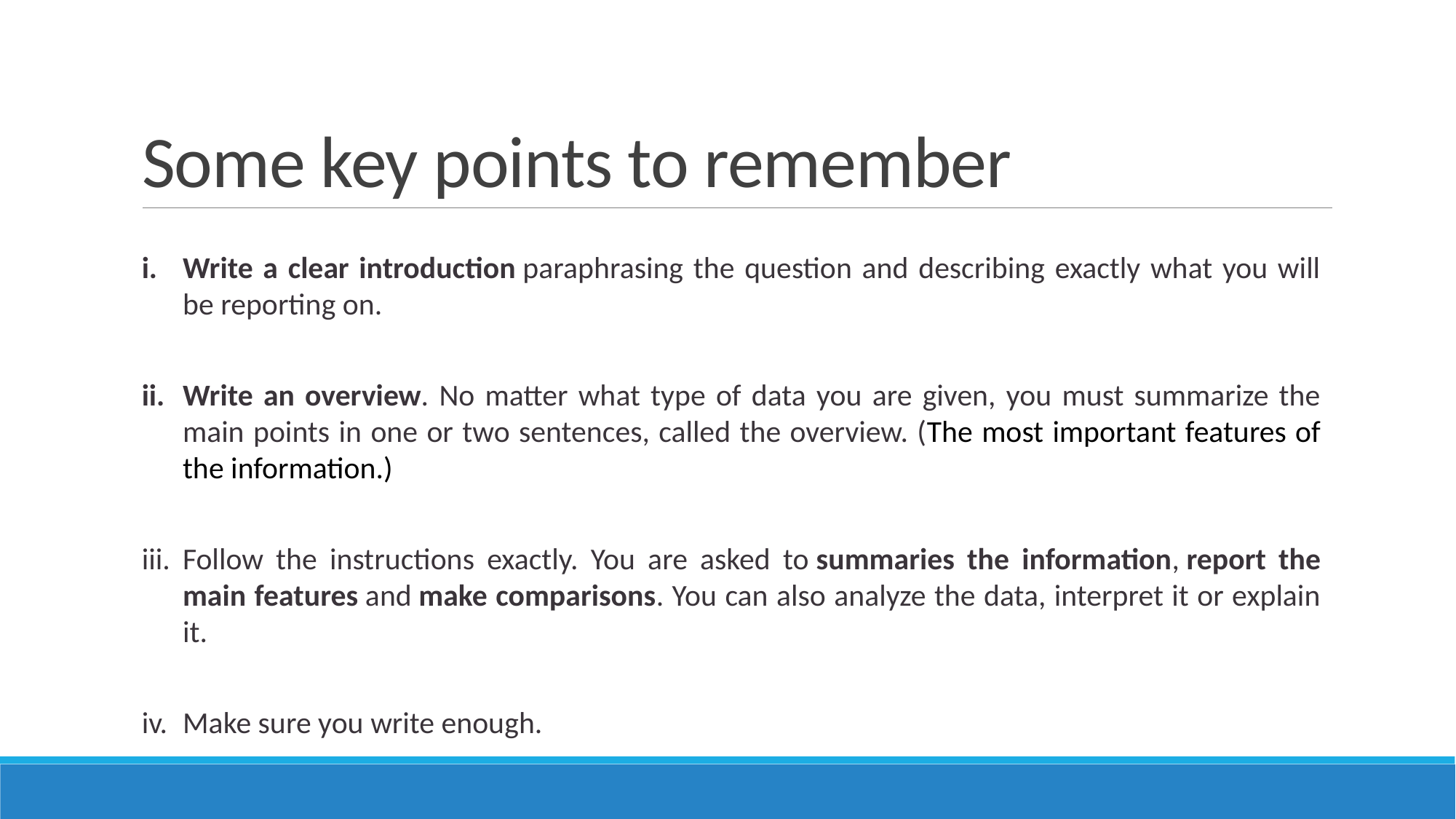

# Some key points to remember
Write a clear introduction paraphrasing the question and describing exactly what you will be reporting on.
Write an overview. No matter what type of data you are given, you must summarize the main points in one or two sentences, called the overview. (The most important features of the information.)
Follow the instructions exactly. You are asked to summaries the information, report the main features and make comparisons. You can also analyze the data, interpret it or explain it.
Make sure you write enough.